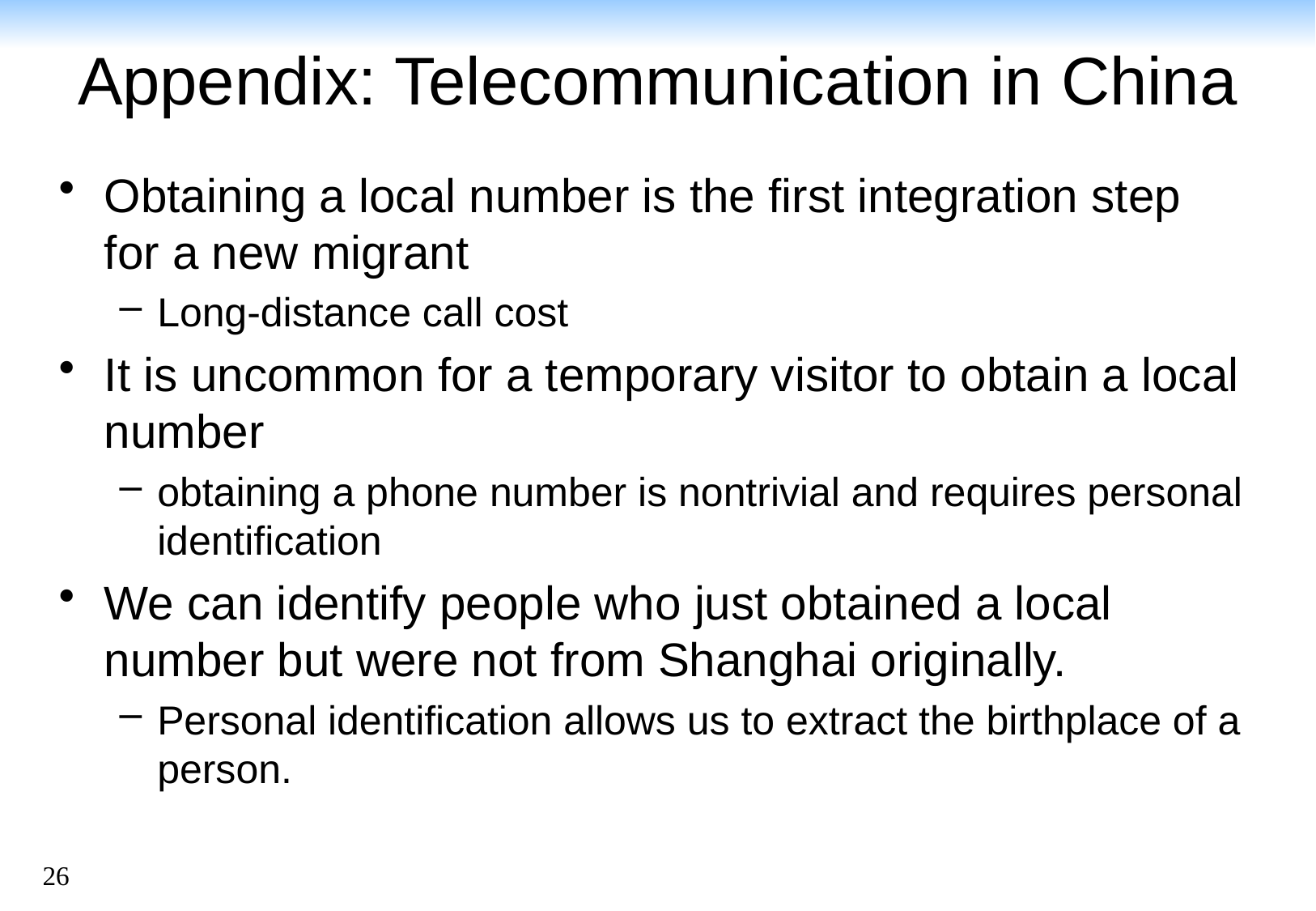

# Appendix: Telecommunication in China
Obtaining a local number is the first integration step for a new migrant
Long-distance call cost
It is uncommon for a temporary visitor to obtain a local number
obtaining a phone number is nontrivial and requires personal identification
We can identify people who just obtained a local number but were not from Shanghai originally.
Personal identification allows us to extract the birthplace of a person.